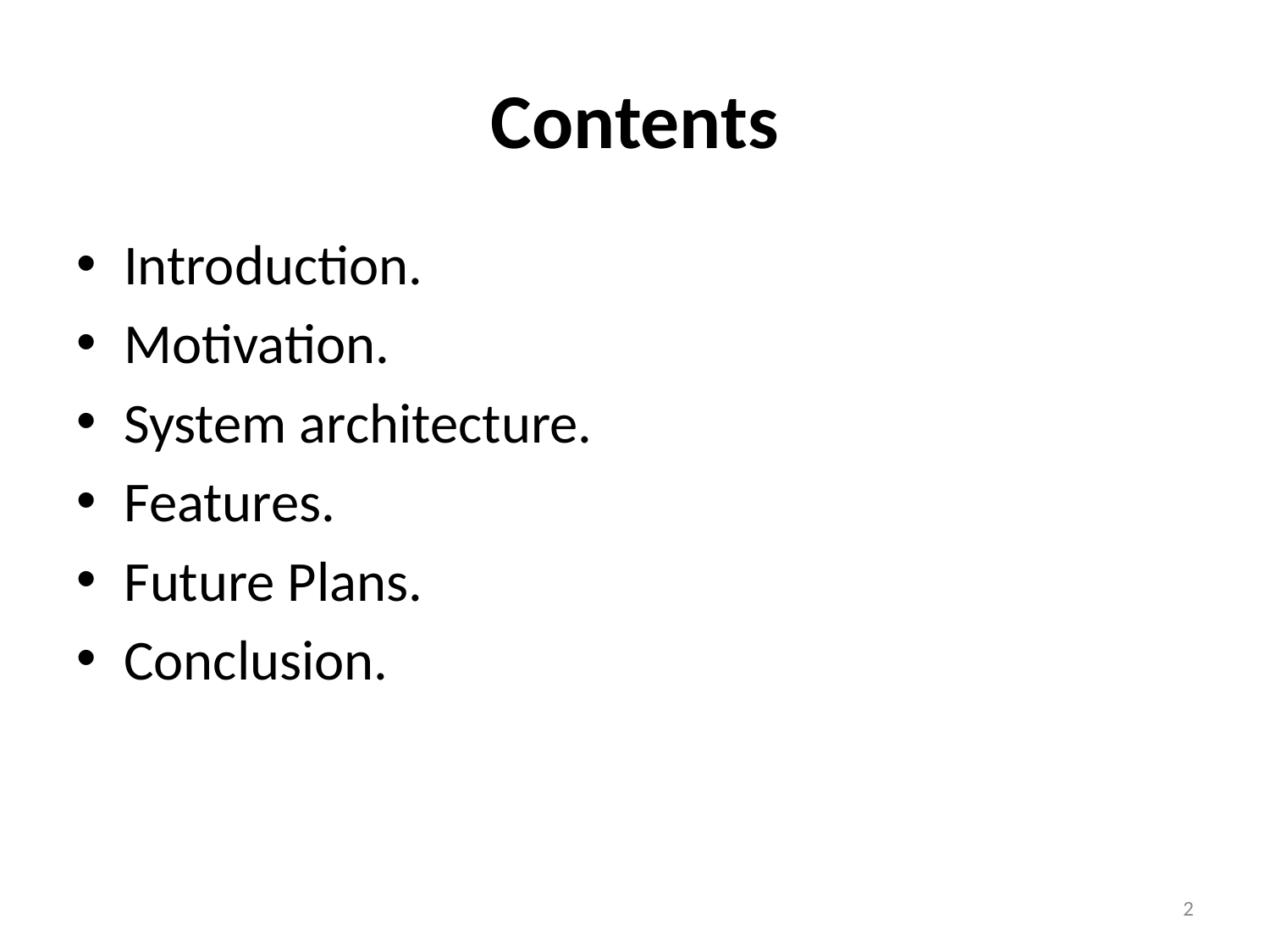

# Contents
Introduction.
Motivation.
System architecture.
Features.
Future Plans.
Conclusion.
2